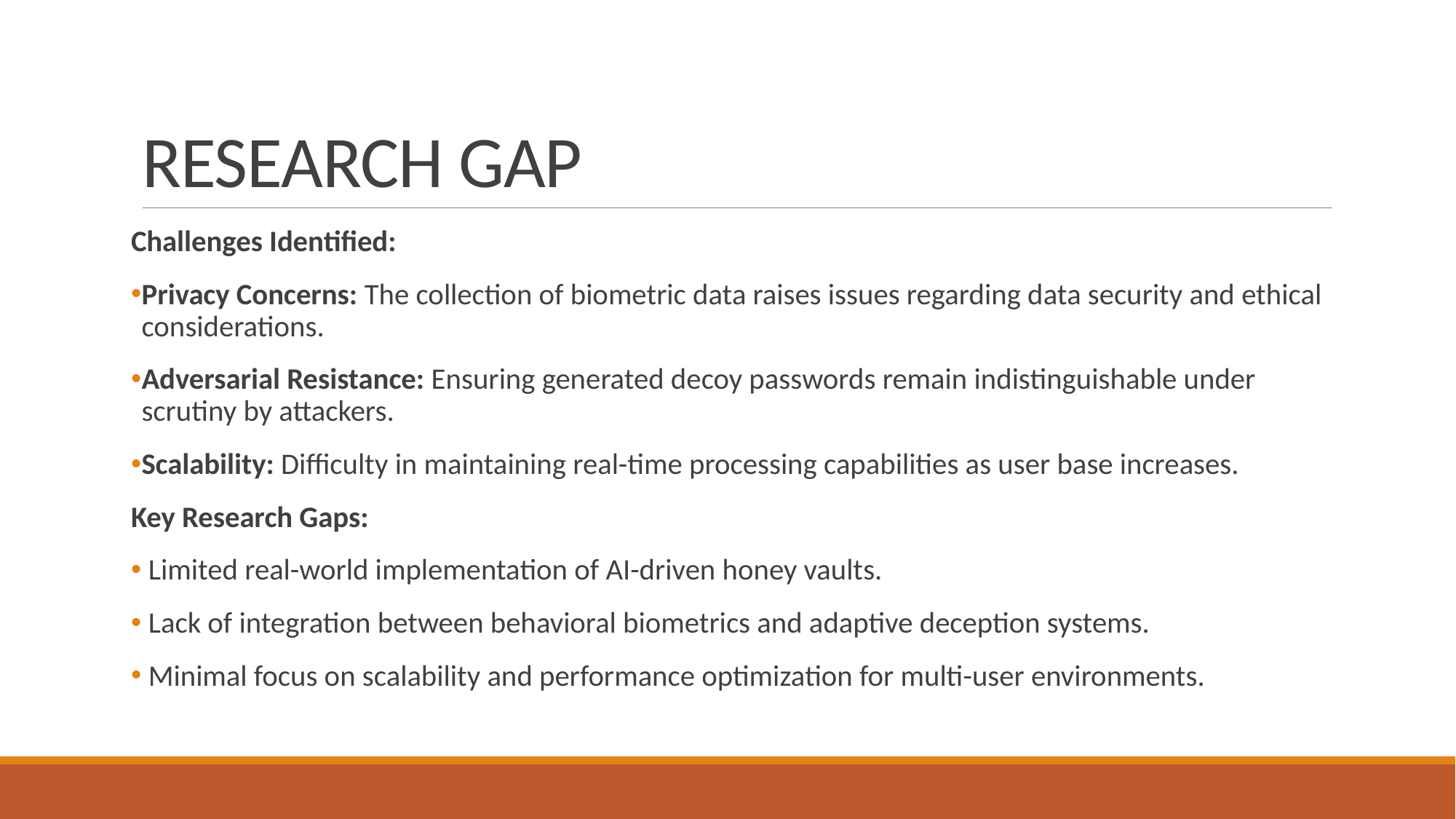

# RESEARCH GAP
Challenges Identified:
Privacy Concerns: The collection of biometric data raises issues regarding data security and ethical considerations.
Adversarial Resistance: Ensuring generated decoy passwords remain indistinguishable under scrutiny by attackers.
Scalability: Difficulty in maintaining real-time processing capabilities as user base increases.
Key Research Gaps:
 Limited real-world implementation of AI-driven honey vaults.
 Lack of integration between behavioral biometrics and adaptive deception systems.
 Minimal focus on scalability and performance optimization for multi-user environments.